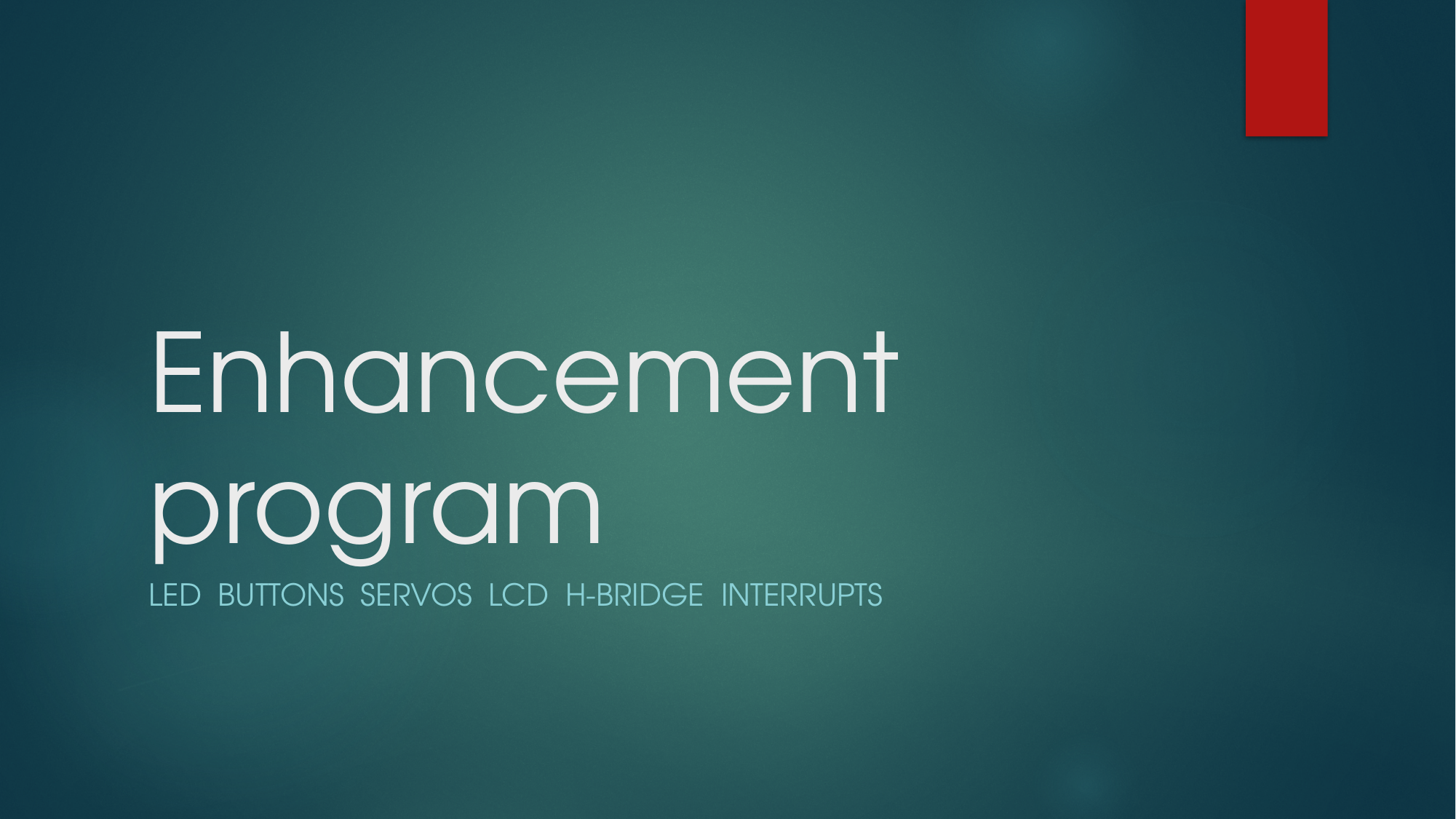

# Enhancement program
LED  Buttons  Servos  LCD  H-bridge  Interrupts